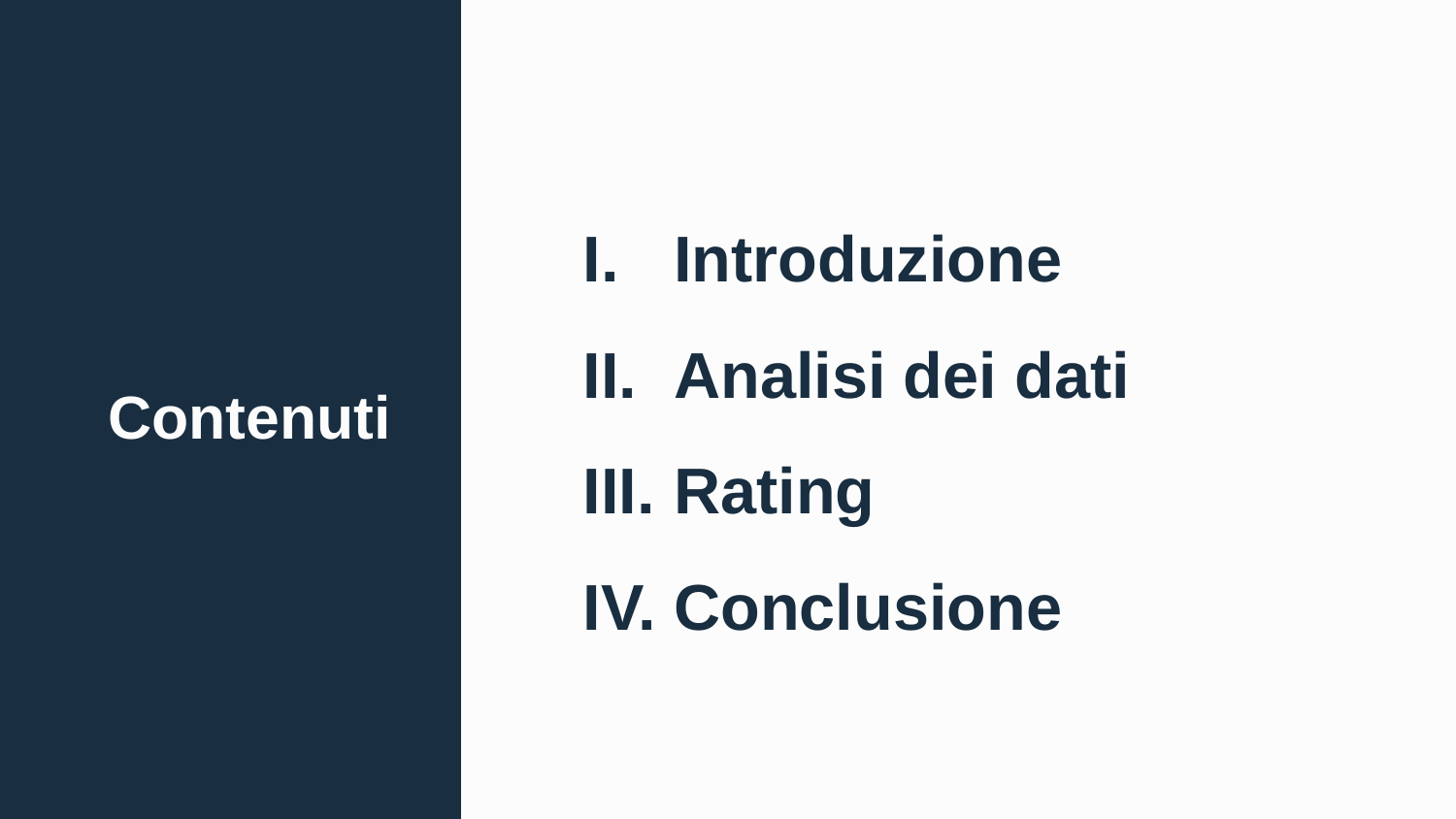

Introduzione
Analisi dei dati
Rating
Conclusione

# Contenuti